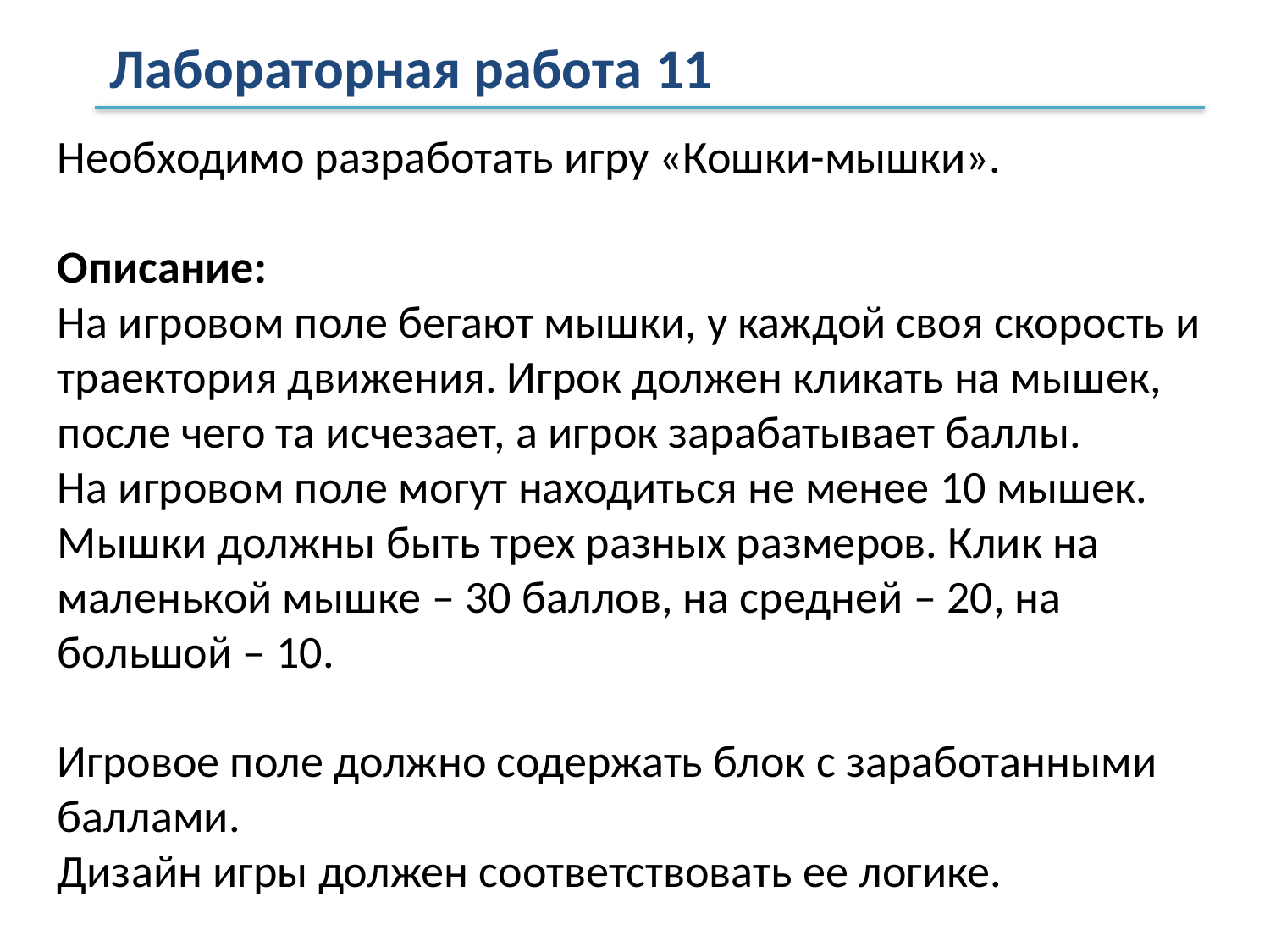

Лабораторная работа 11
Необходимо разработать игру «Кошки-мышки».

Описание:
На игровом поле бегают мышки, у каждой своя скорость и траектория движения. Игрок должен кликать на мышек, после чего та исчезает, а игрок зарабатывает баллы.
На игровом поле могут находиться не менее 10 мышек. Мышки должны быть трех разных размеров. Клик на маленькой мышке – 30 баллов, на средней – 20, на большой – 10.

Игровое поле должно содержать блок с заработанными баллами.
Дизайн игры должен соответствовать ее логике.